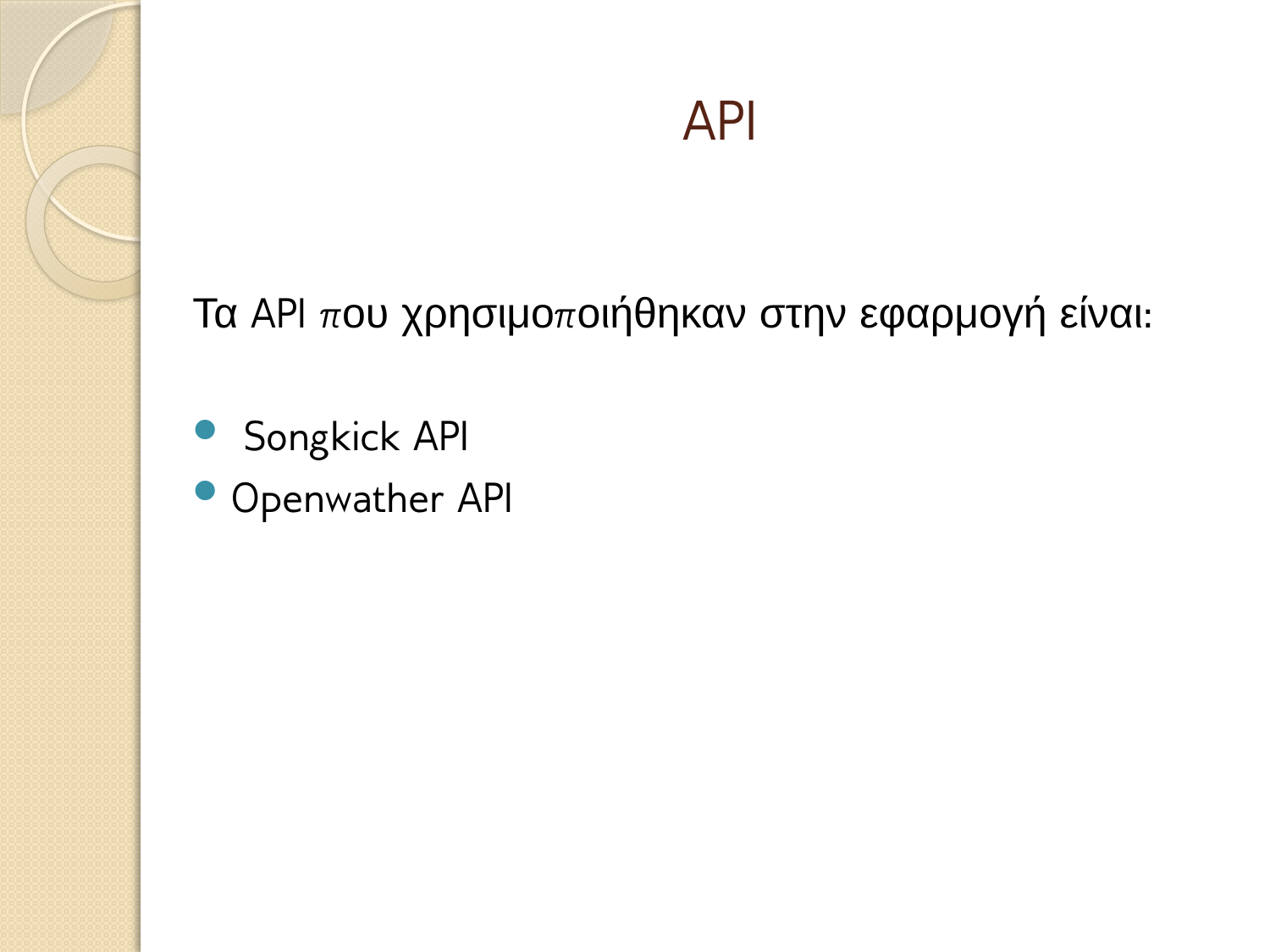

# API

Τα API που χρησιμοποιήθηκαν στην εφαρμογή είναι:

 Songkick API
Openwather API